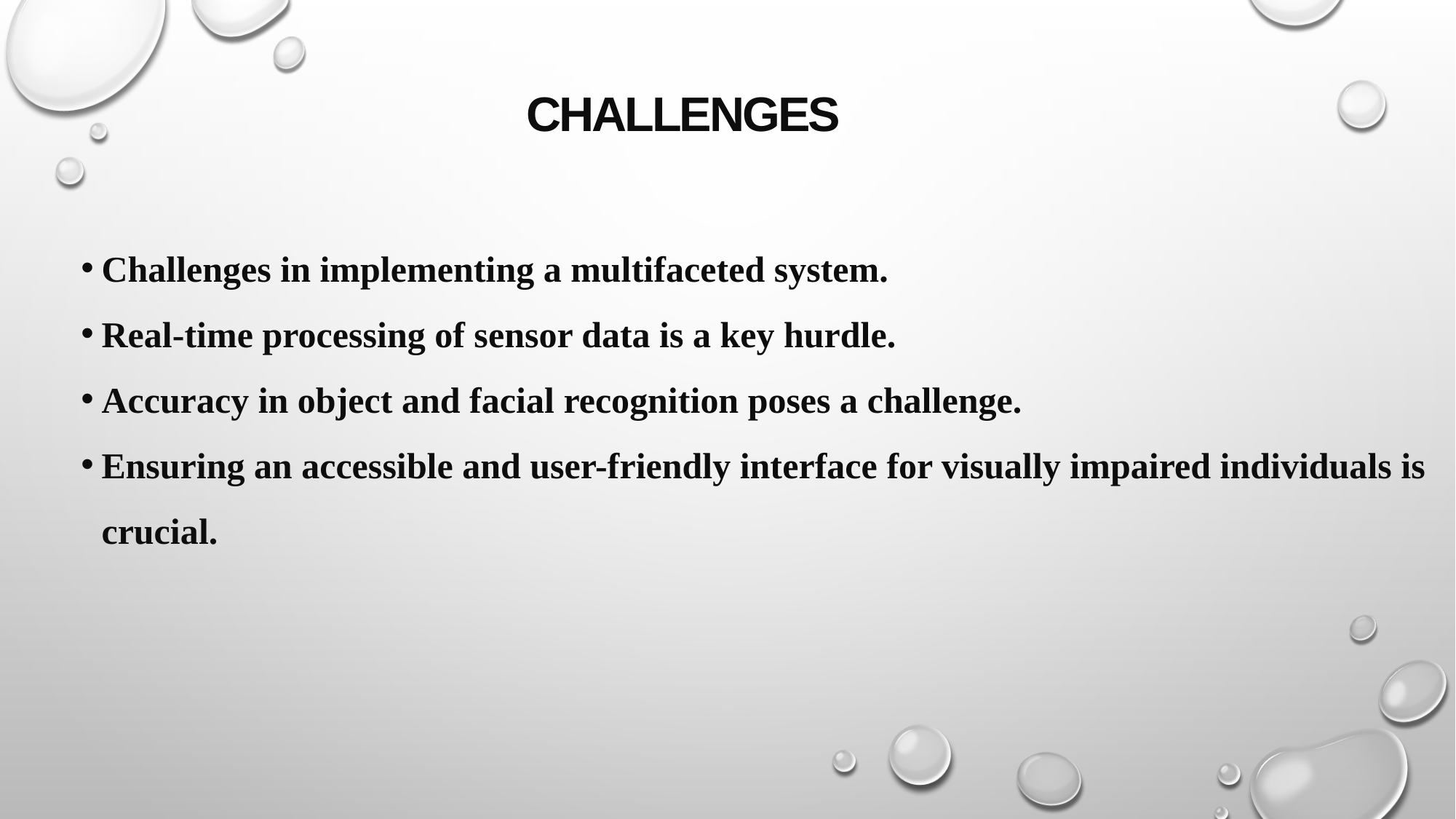

CHALLENGES
Challenges in implementing a multifaceted system.
Real-time processing of sensor data is a key hurdle.
Accuracy in object and facial recognition poses a challenge.
Ensuring an accessible and user-friendly interface for visually impaired individuals is crucial.